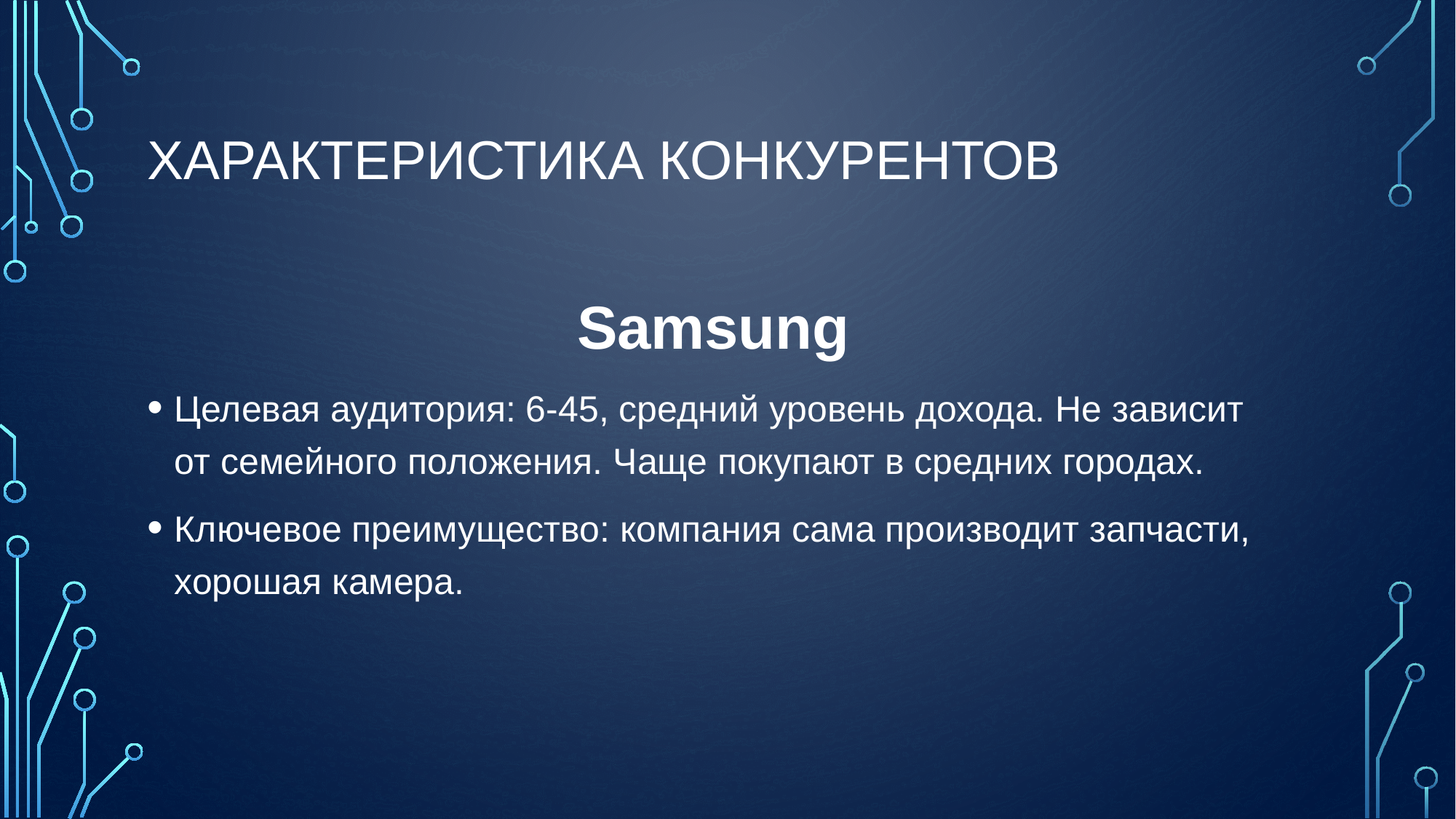

# Характеристика конкурентов
Samsung
Целевая аудитория: 6-45, средний уровень дохода. Не зависит от семейного положения. Чаще покупают в средних городах.
Ключевое преимущество: компания сама производит запчасти, хорошая камера.